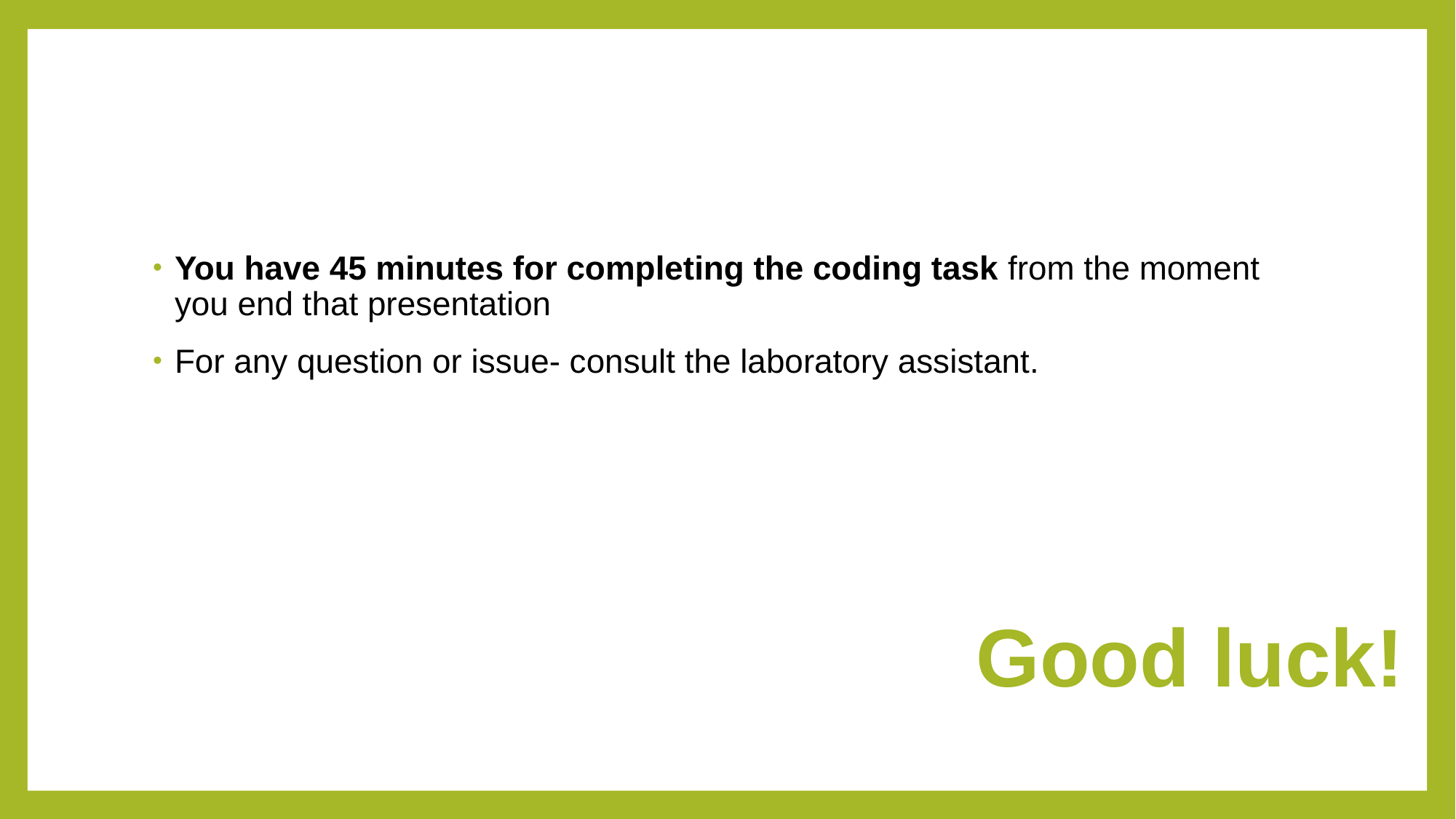

You have 45 minutes for completing the coding task from the moment you end that presentation
For any question or issue- consult the laboratory assistant.
# Good luck!